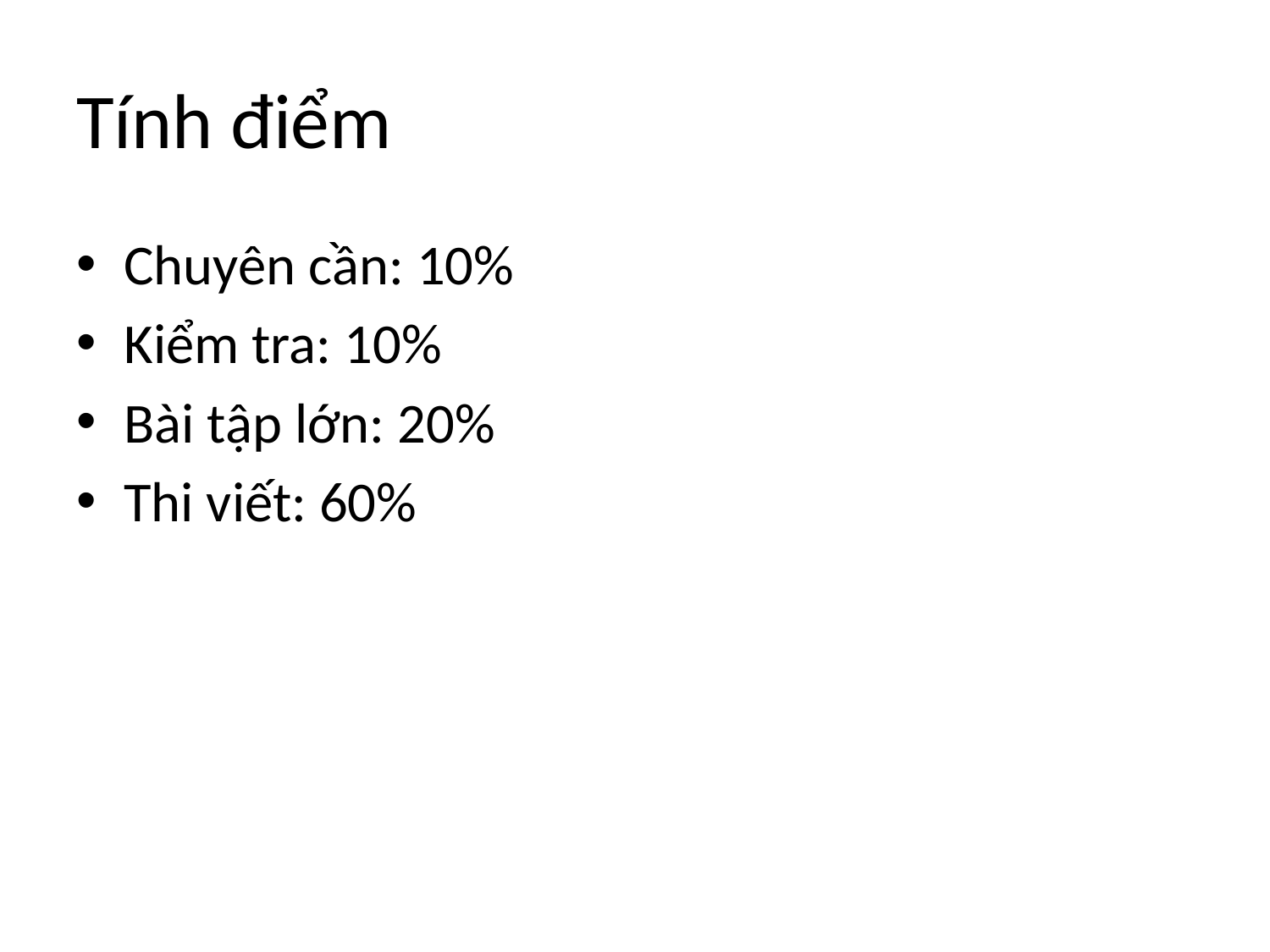

# Tính điểm
Chuyên cần: 10%
Kiểm tra: 10%
Bài tập lớn: 20%
Thi viết: 60%